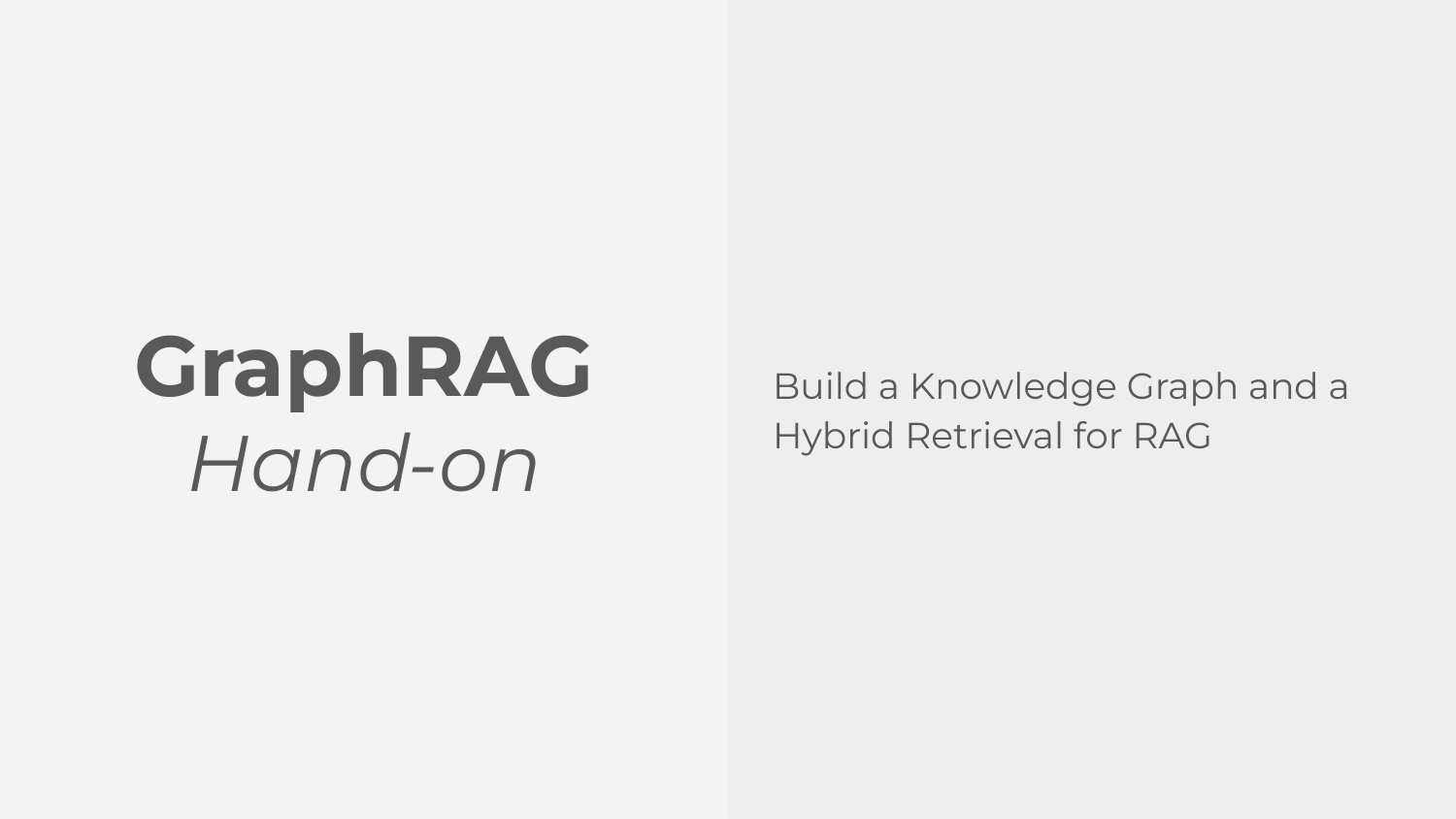

Build a Knowledge Graph and a
Hybrid Retrieval for RAG

# GraphRAG
Hand-on